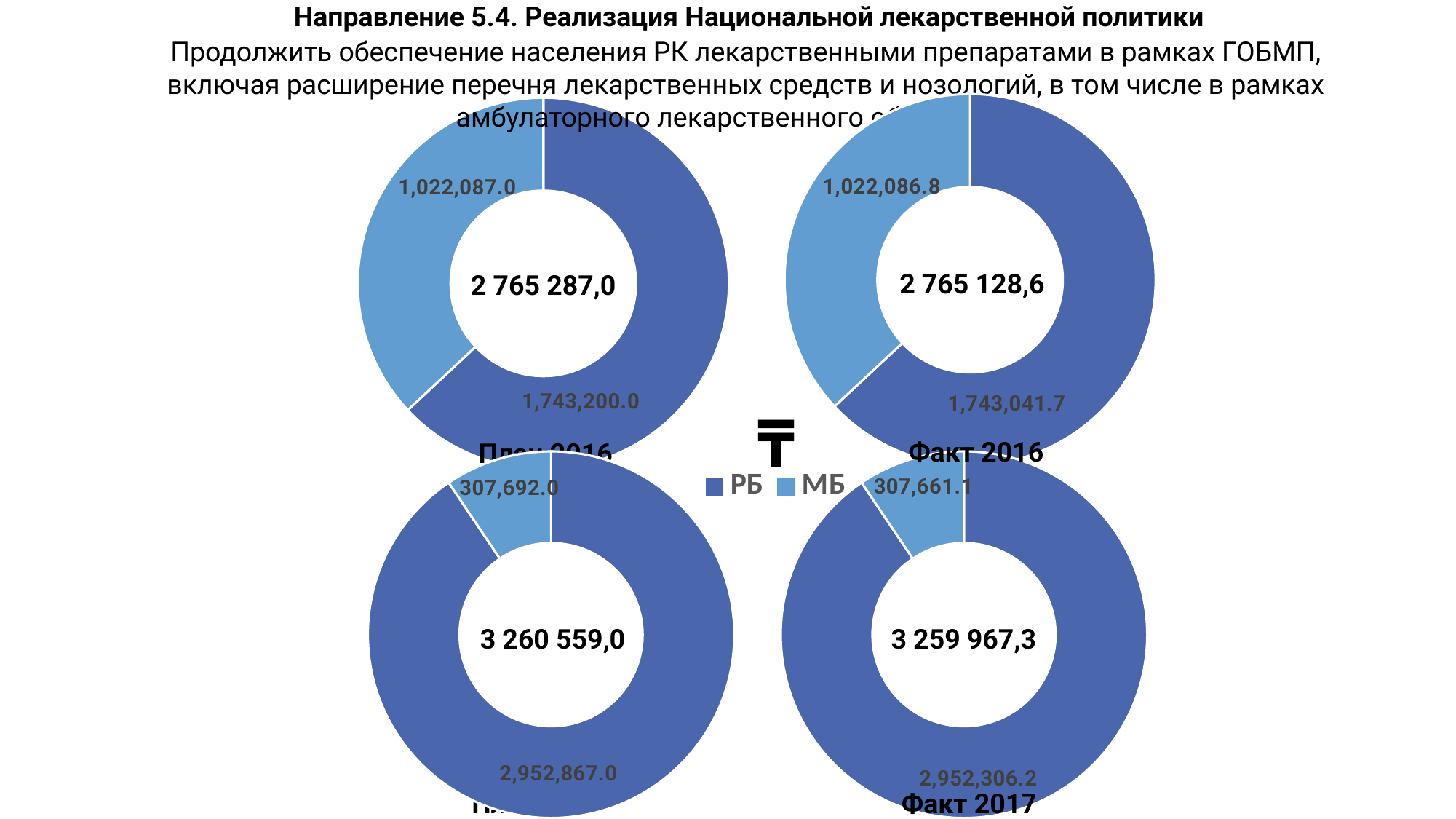

Направление 5.4. Реализация Национальной лекарственной политики
Продолжить обеспечение населения РК лекарственными препаратами в рамках ГОБМП, включая расширение перечня лекарственных средств и нозологий, в том числе в рамках амбулаторного лекарственного обеспечения

### Chart

| Category | Продажи |
|---|---|
| РБ | 1743041.7 |
| МБ | 1022086.8 |

### Chart

| Category | Продажи |
|---|---|
| РБ | 1743200.0 |
| МБ | 1022087.0 |
2 765 128,6
2 765 287,0
₸
Факт 2016
План 2016

### Chart

| Category | Продажи |
|---|---|
| РБ | 2952867.0 |
| МБ | 307692.0 |

### Chart

| Category | Продажи |
|---|---|
| РБ | 2952306.2 |
| МБ | 307661.1 |
3 260 559,0
3 259 967,3
План 2017
Факт 2017